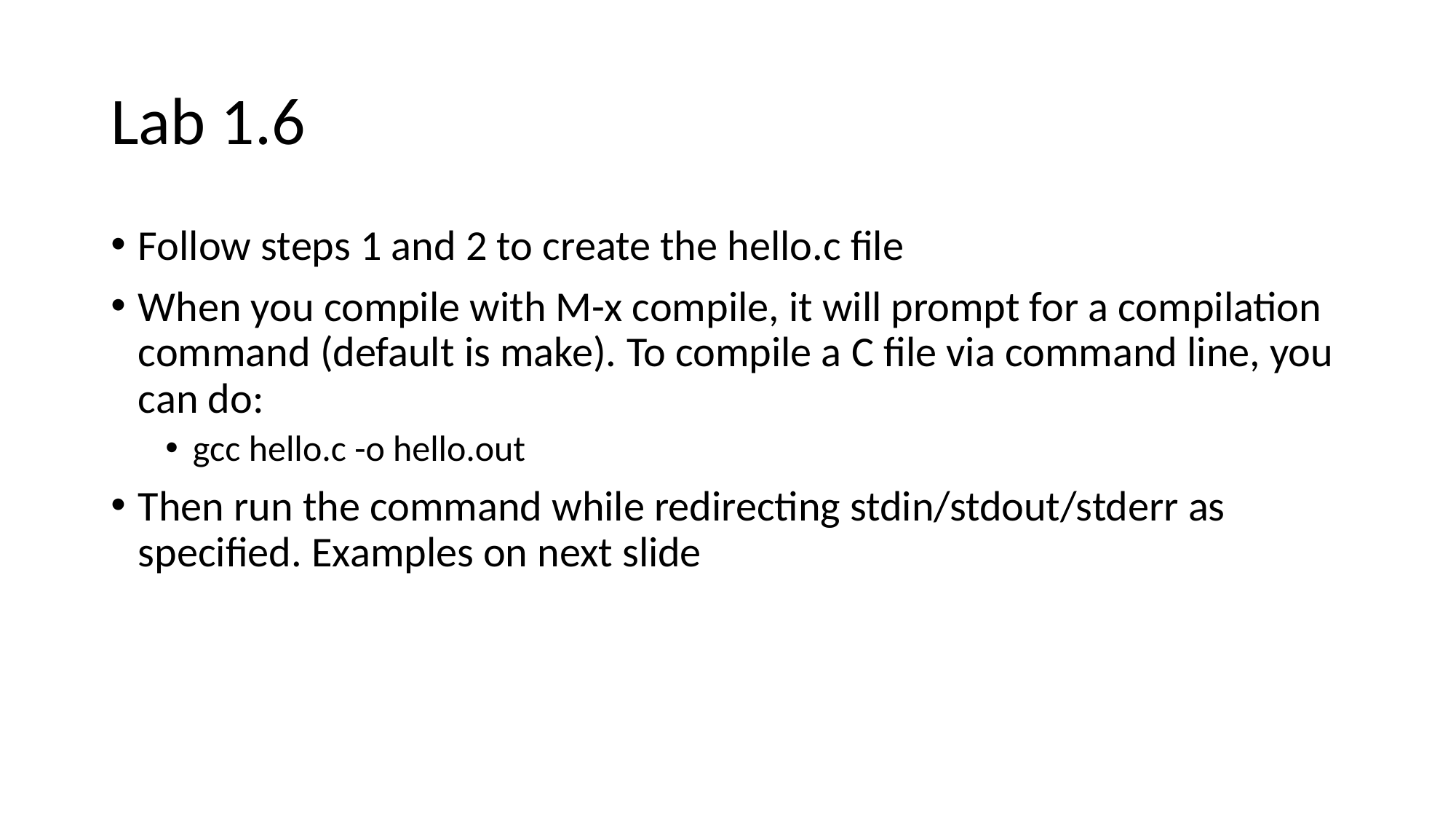

# Lab 1.6
Follow steps 1 and 2 to create the hello.c file
When you compile with M-x compile, it will prompt for a compilation command (default is make). To compile a C file via command line, you can do:
gcc hello.c -o hello.out
Then run the command while redirecting stdin/stdout/stderr as specified. Examples on next slide